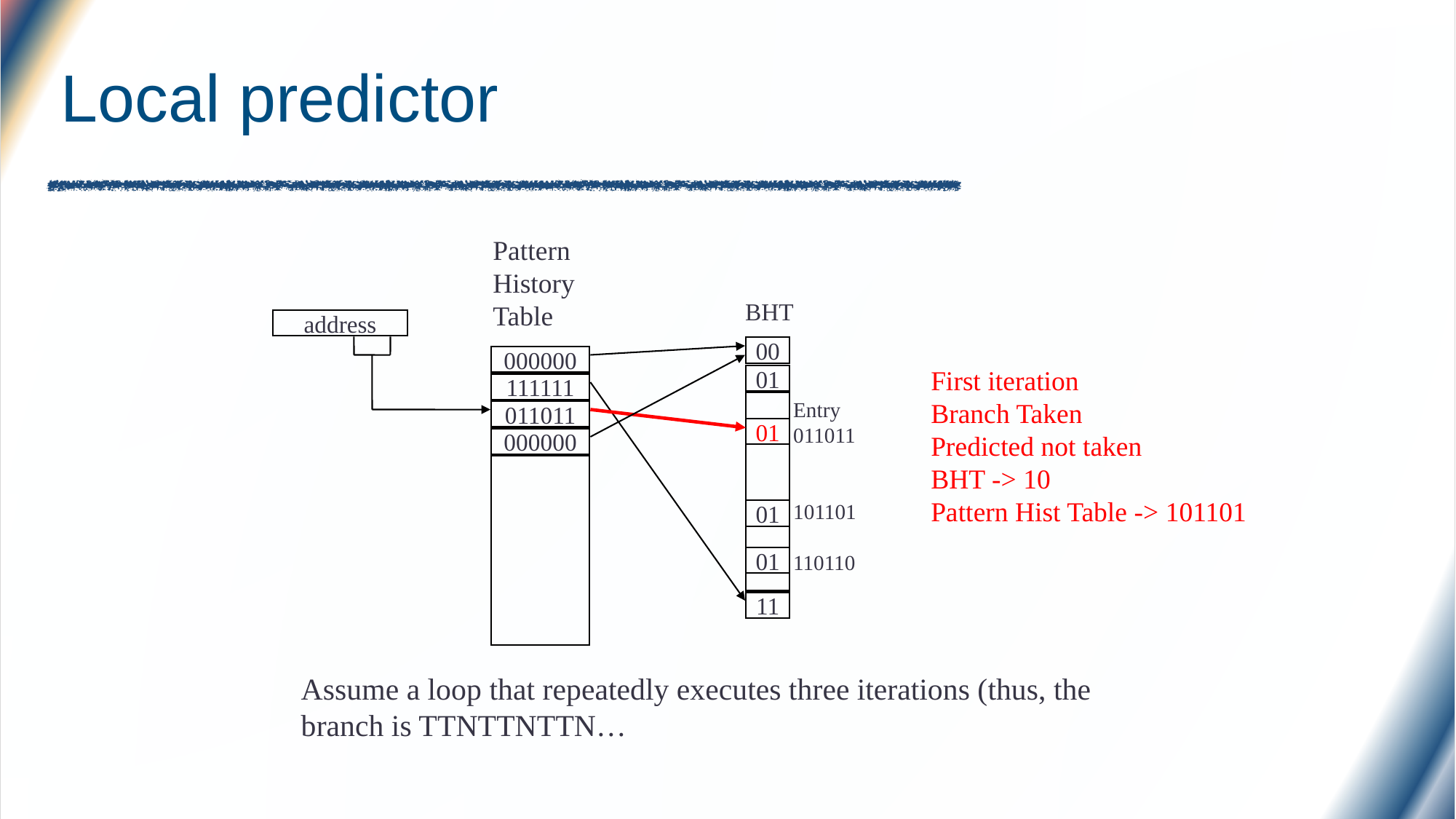

# Local predictor
Pattern
History
Table
BHT
address

00

000000

First iteration
Branch Taken
Predicted not taken
BHT -> 10
Pattern Hist Table -> 101101
01
111111

Entry
011011

101101

110110

011011

01
000000

01
01
11
Assume a loop that repeatedly executes three iterations (thus, the
branch is TTNTTNTTN…